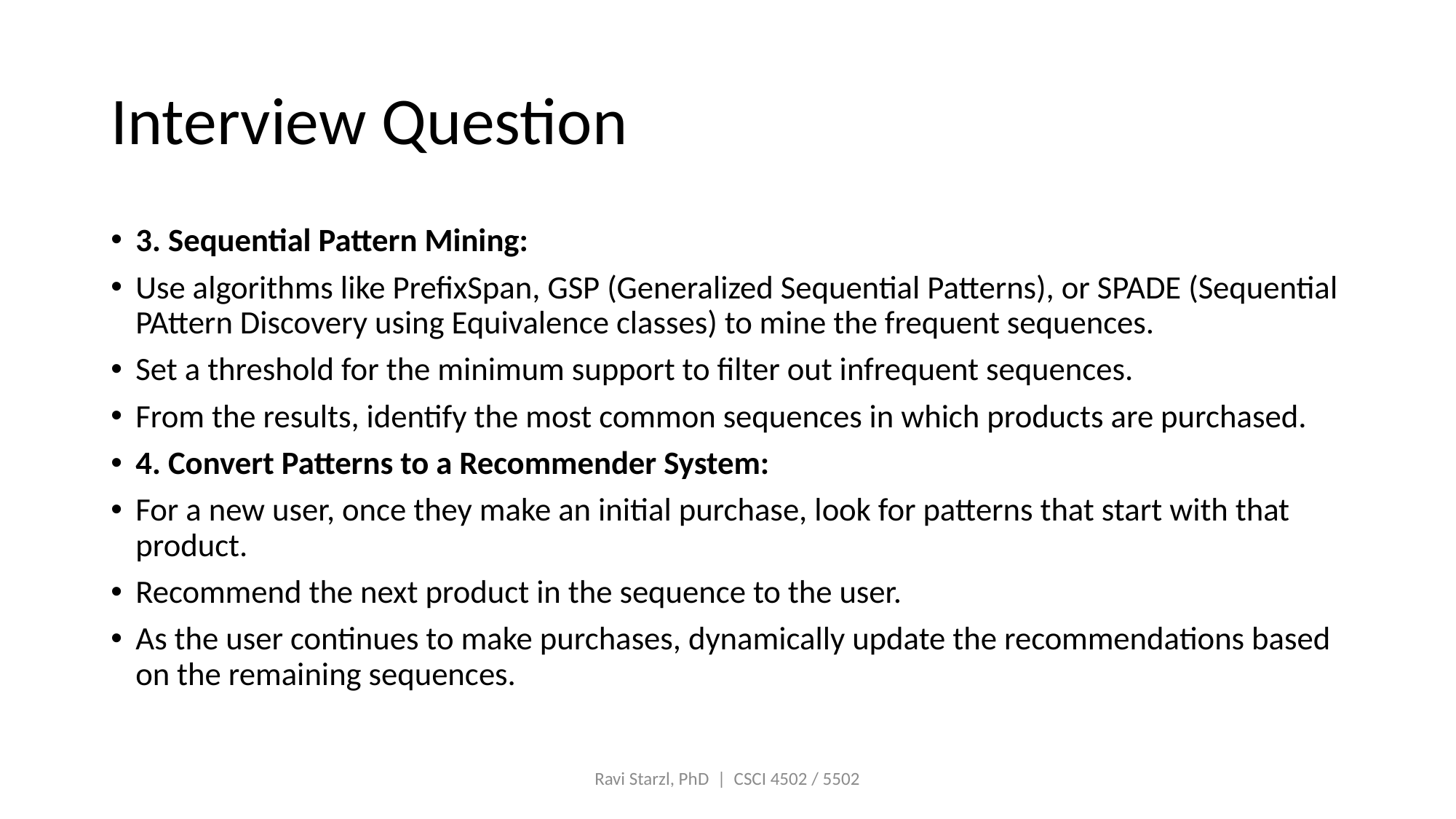

# Interview Question
3. Sequential Pattern Mining:
Use algorithms like PrefixSpan, GSP (Generalized Sequential Patterns), or SPADE (Sequential PAttern Discovery using Equivalence classes) to mine the frequent sequences.
Set a threshold for the minimum support to filter out infrequent sequences.
From the results, identify the most common sequences in which products are purchased.
4. Convert Patterns to a Recommender System:
For a new user, once they make an initial purchase, look for patterns that start with that product.
Recommend the next product in the sequence to the user.
As the user continues to make purchases, dynamically update the recommendations based on the remaining sequences.

Ravi Starzl, PhD  |  CSCI 4502 / 5502